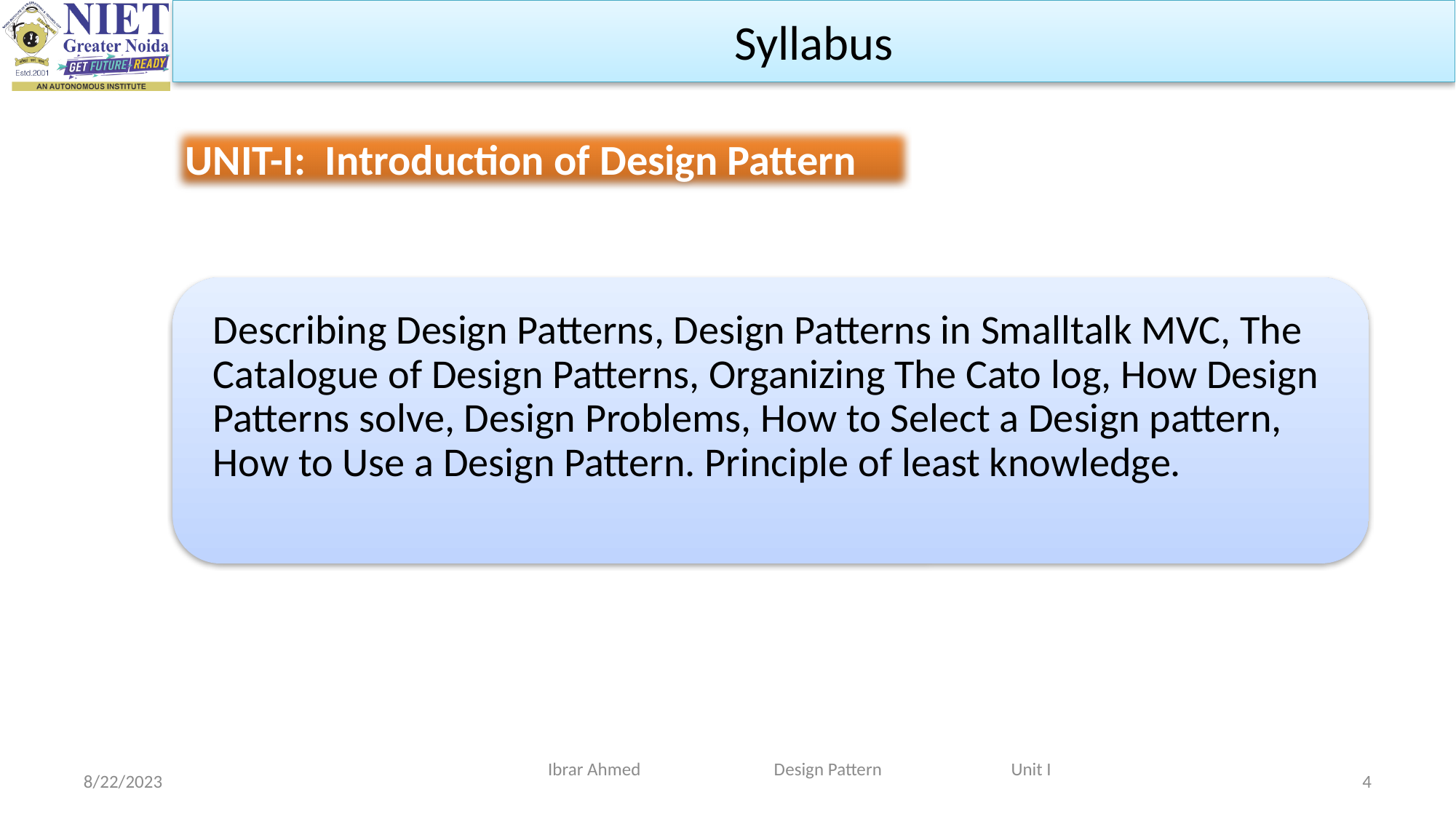

Syllabus
UNIT-I:  Introduction of Design Pattern
Describing Design Patterns, Design Patterns in Smalltalk MVC, The Catalogue of Design Patterns, Organizing The Cato log, How Design Patterns solve, Design Problems, How to Select a Design pattern, How to Use a Design Pattern. Principle of least knowledge.

Ibrar Ahmed                                Design Pattern                               Unit I
8/22/2023
4